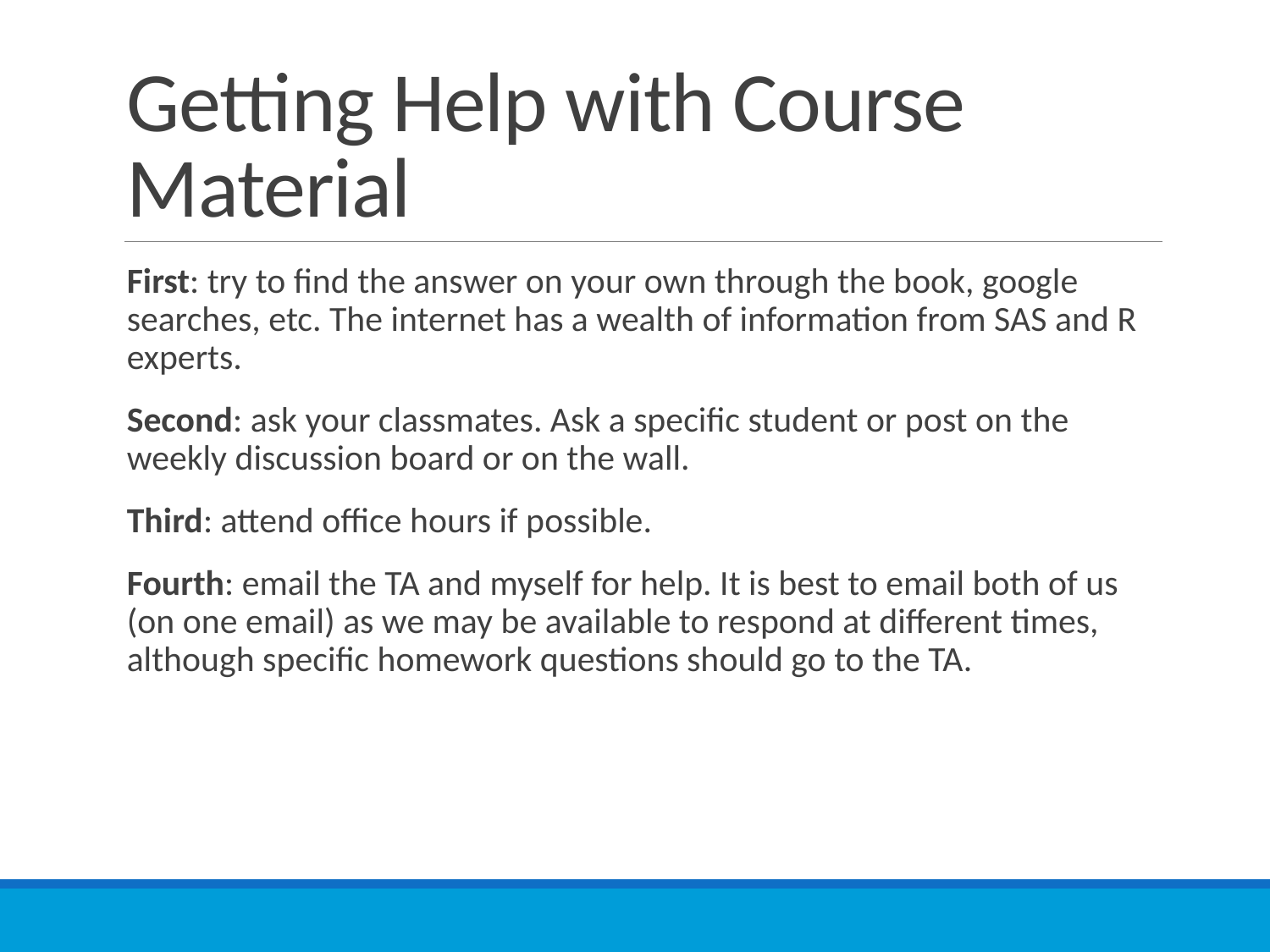

# Getting Help with Course Material
First: try to find the answer on your own through the book, google searches, etc. The internet has a wealth of information from SAS and R experts.
Second: ask your classmates. Ask a specific student or post on the weekly discussion board or on the wall.
Third: attend office hours if possible.
Fourth: email the TA and myself for help. It is best to email both of us (on one email) as we may be available to respond at different times, although specific homework questions should go to the TA.